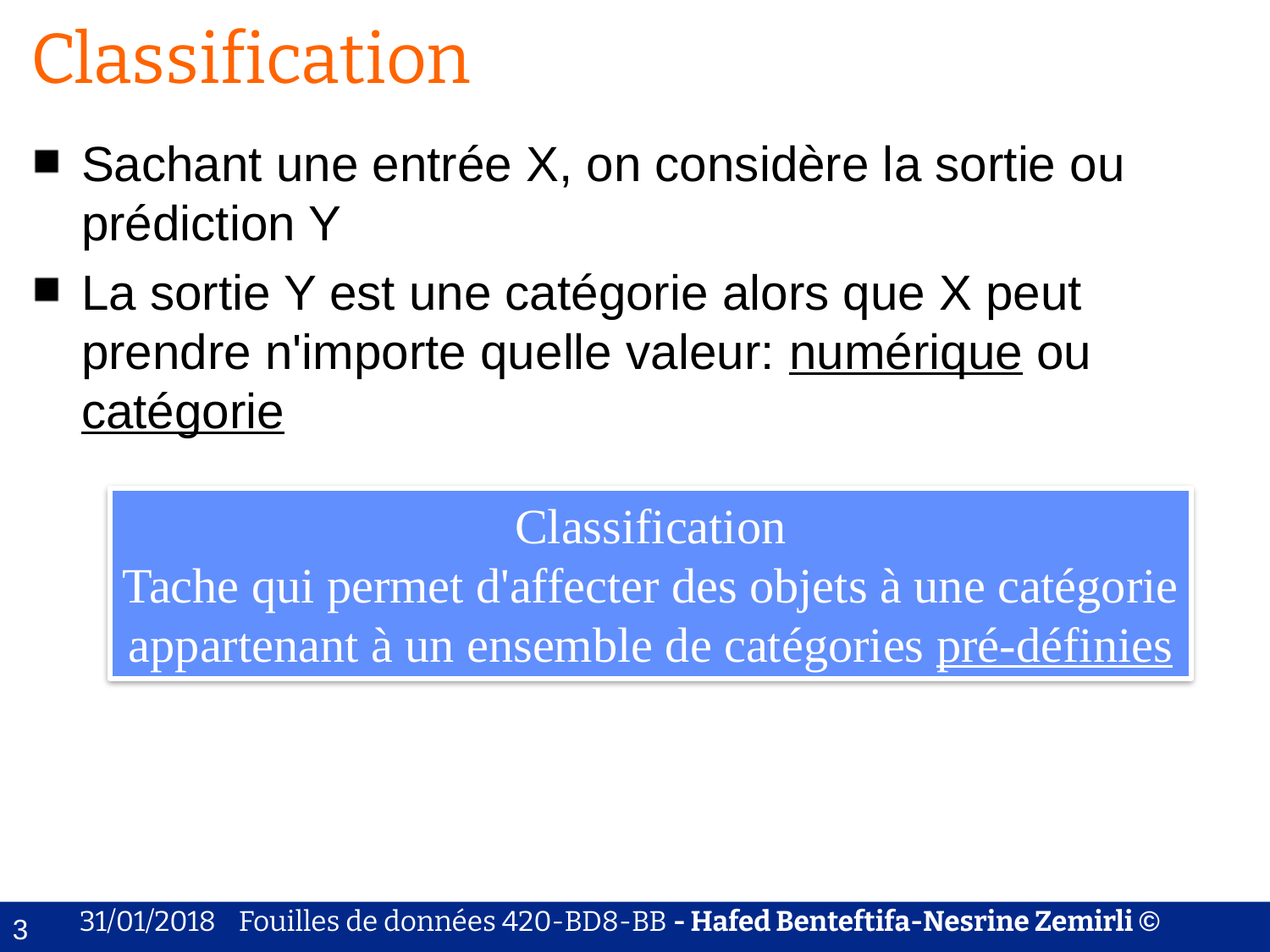

# Classification
Sachant une entrée X, on considère la sortie ou prédiction Y
La sortie Y est une catégorie alors que X peut prendre n'importe quelle valeur: numérique ou catégorie
Classification
Tache qui permet d'affecter des objets à une catégorie
appartenant à un ensemble de catégories pré-définies